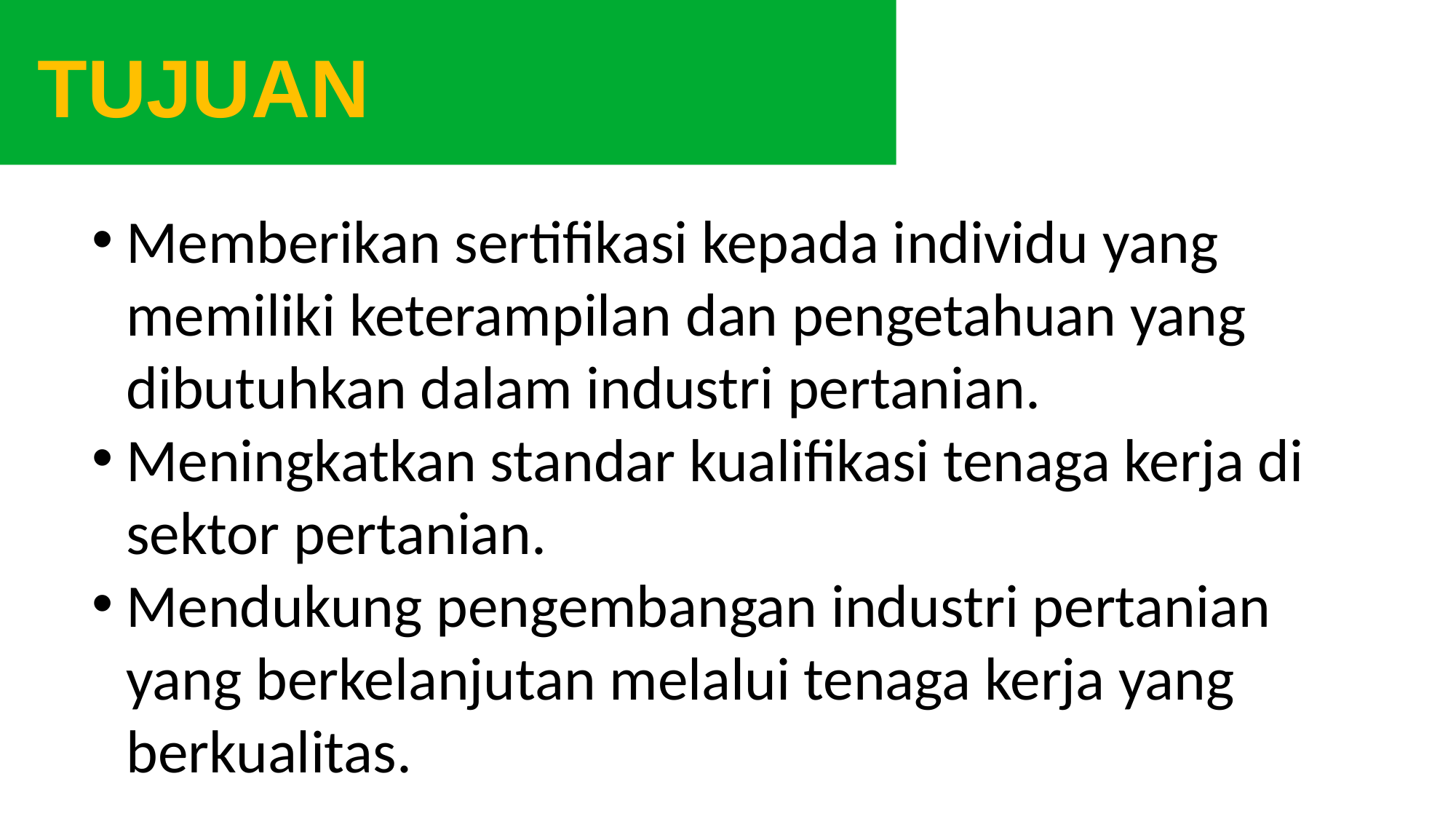

TUJUAN
Memberikan sertifikasi kepada individu yang memiliki keterampilan dan pengetahuan yang dibutuhkan dalam industri pertanian.
Meningkatkan standar kualifikasi tenaga kerja di sektor pertanian.
Mendukung pengembangan industri pertanian yang berkelanjutan melalui tenaga kerja yang berkualitas.